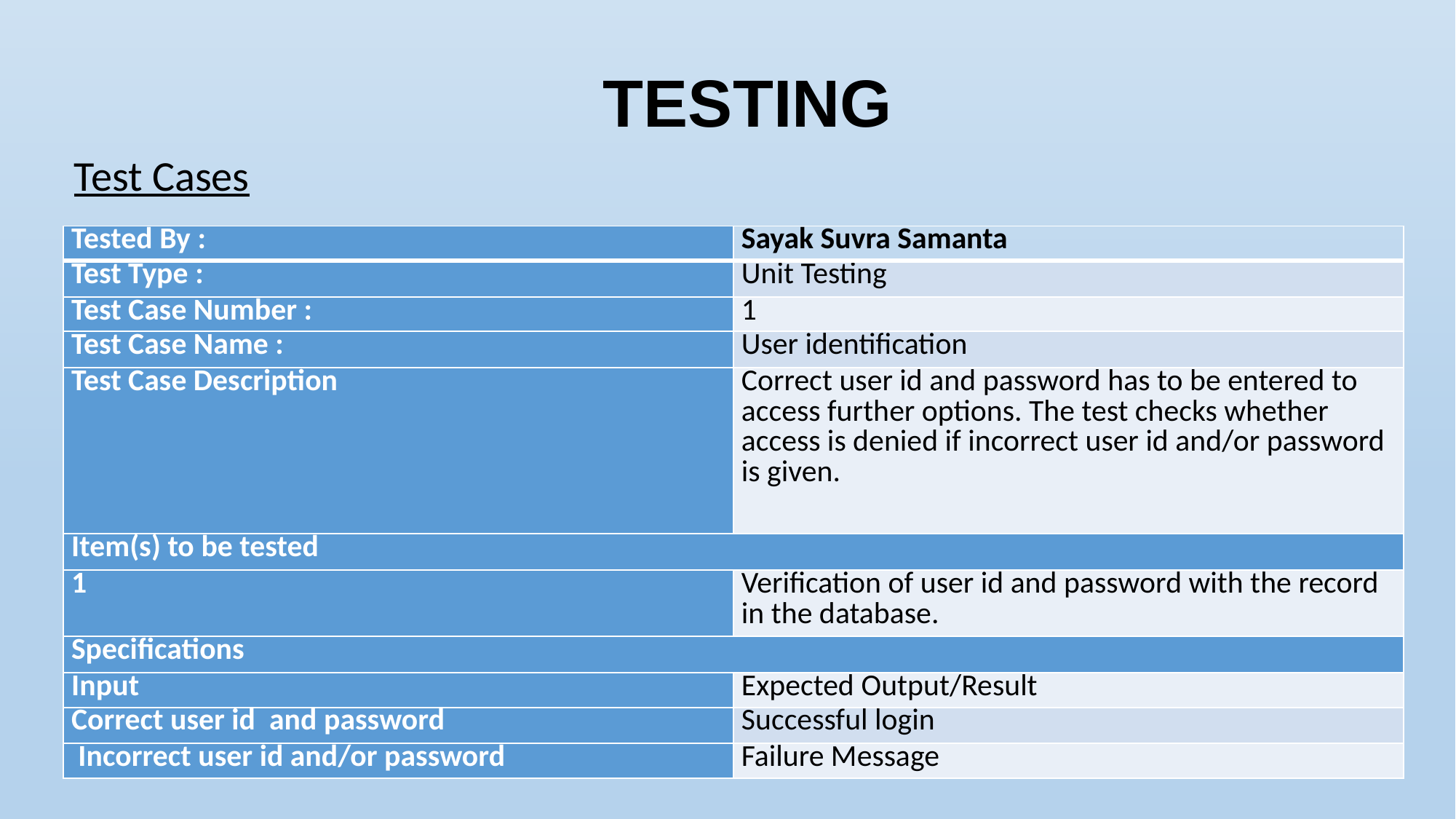

# TESTING
Test Cases
| Tested By : | Sayak Suvra Samanta |
| --- | --- |
| Test Type : | Unit Testing |
| Test Case Number : | 1 |
| Test Case Name : | User identification |
| Test Case Description | Correct user id and password has to be entered to access further options. The test checks whether access is denied if incorrect user id and/or password is given. |
| Item(s) to be tested |  |
| 1 | Verification of user id and password with the record in the database. |
| Specifications |  |
| Input | Expected Output/Result |
| Correct user id and password | Successful login |
| Incorrect user id and/or password | Failure Message |